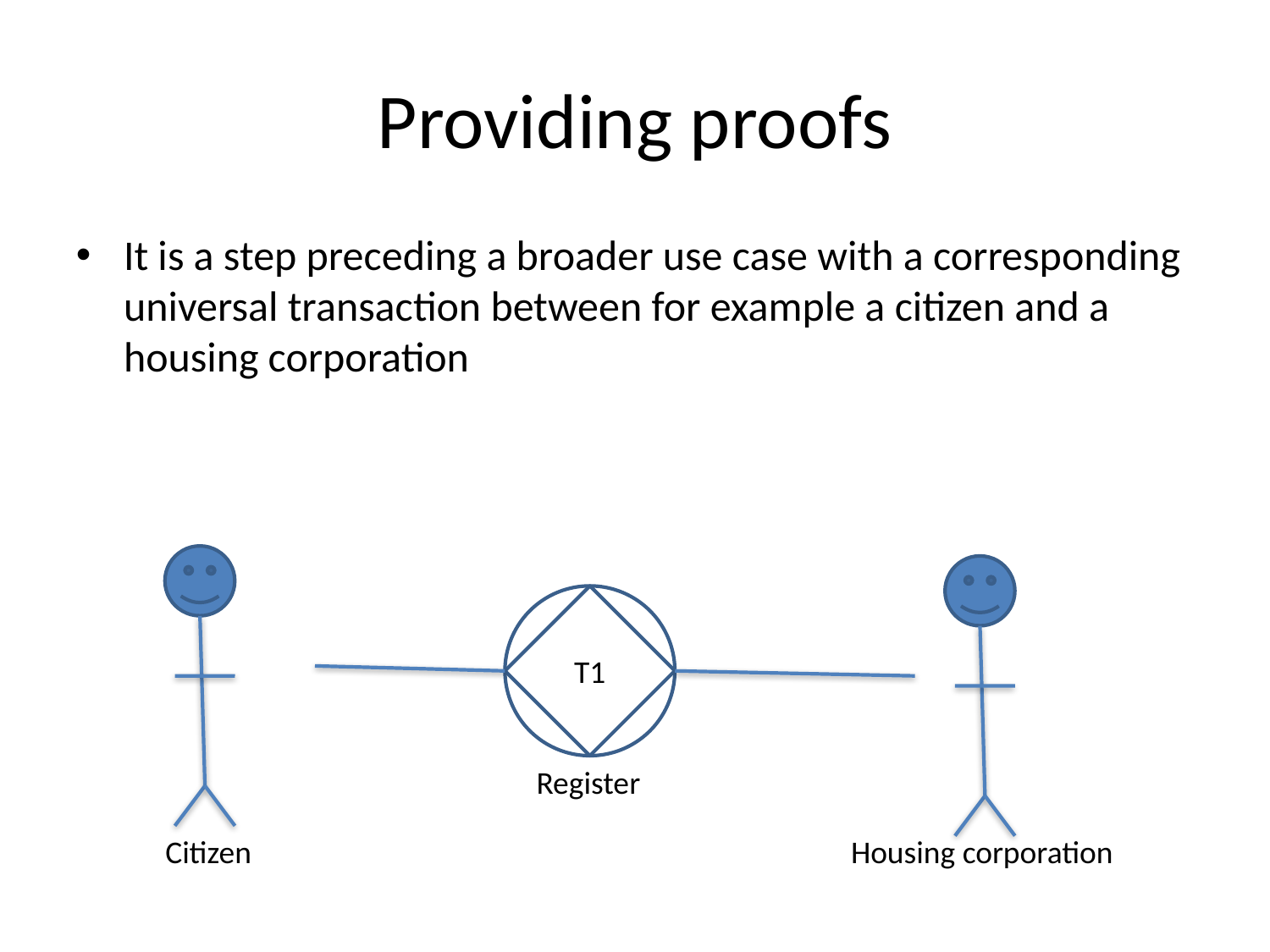

Providing proofs
It is a step preceding a broader use case with a corresponding universal transaction between for example a citizen and a housing corporation

T1

Register

Citizen
Housing corporation